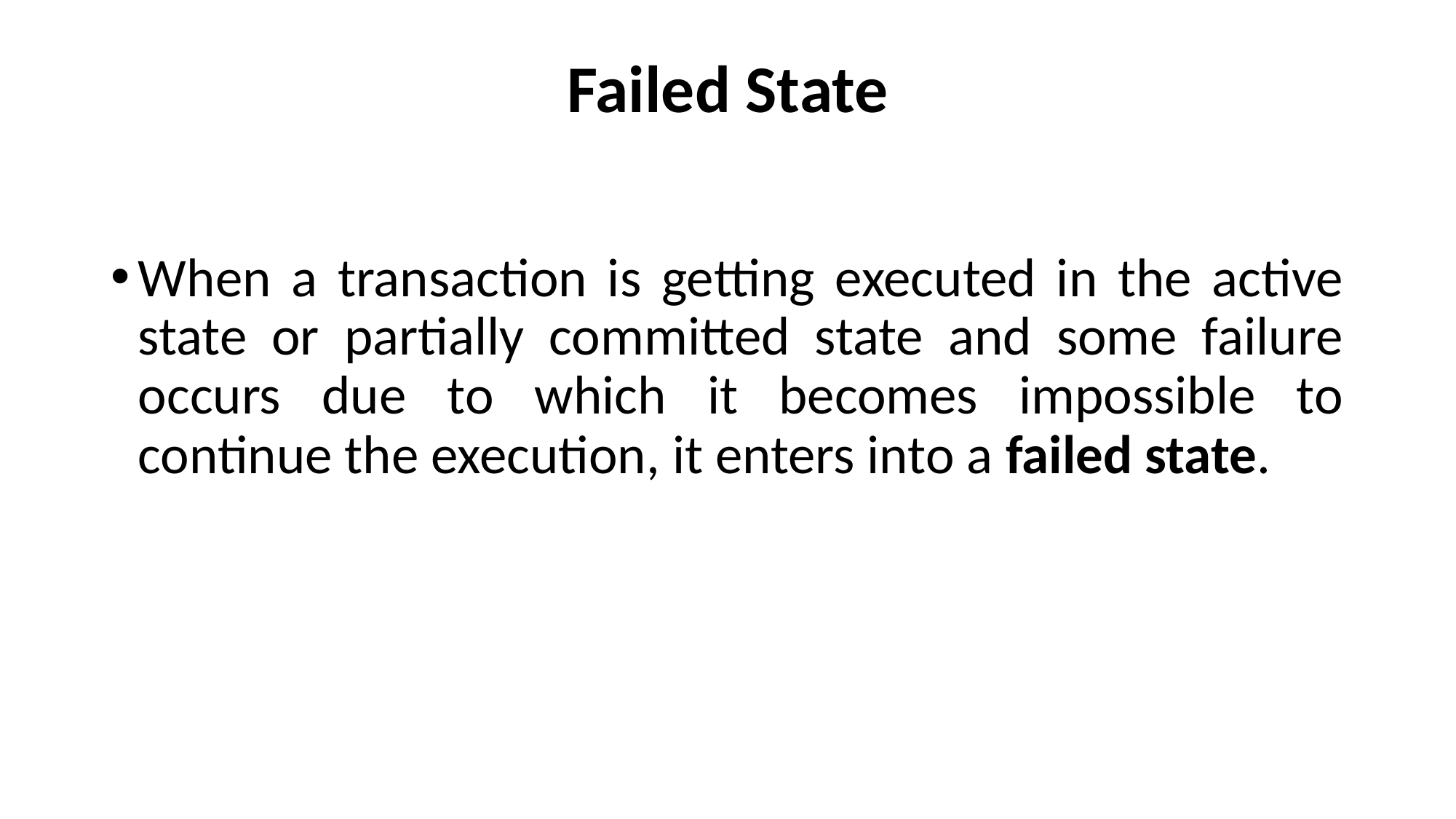

# Failed State

When a transaction is getting executed in the active state or partially committed state and some failure occurs due to which it becomes impossible to continue the execution, it enters into a failed state.